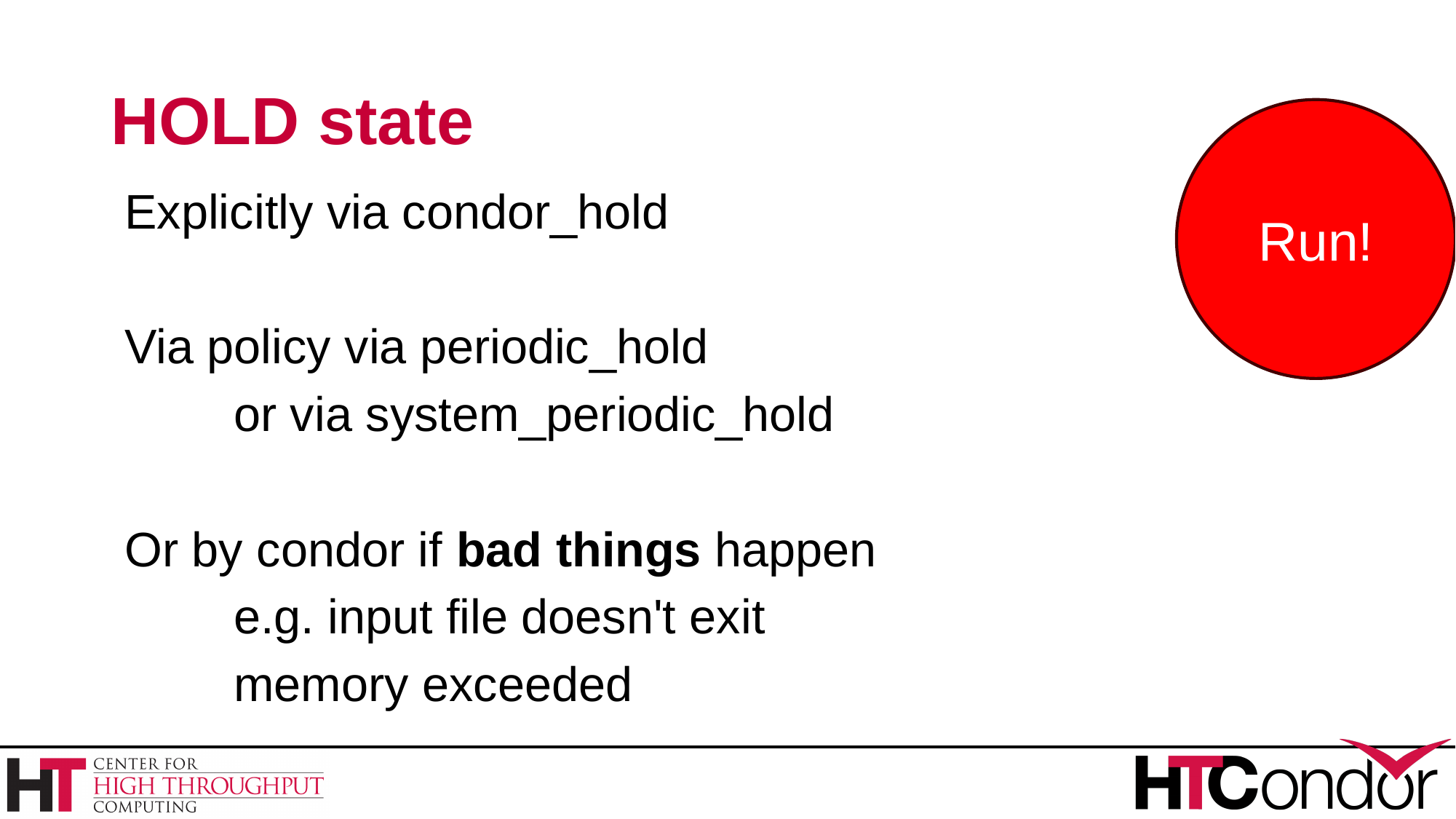

# HOLD state
Run!
Explicitly via condor_hold

Via policy via periodic_hold
	or via system_periodic_hold

Or by condor if bad things happen
	e.g. input file doesn't exit
	memory exceeded